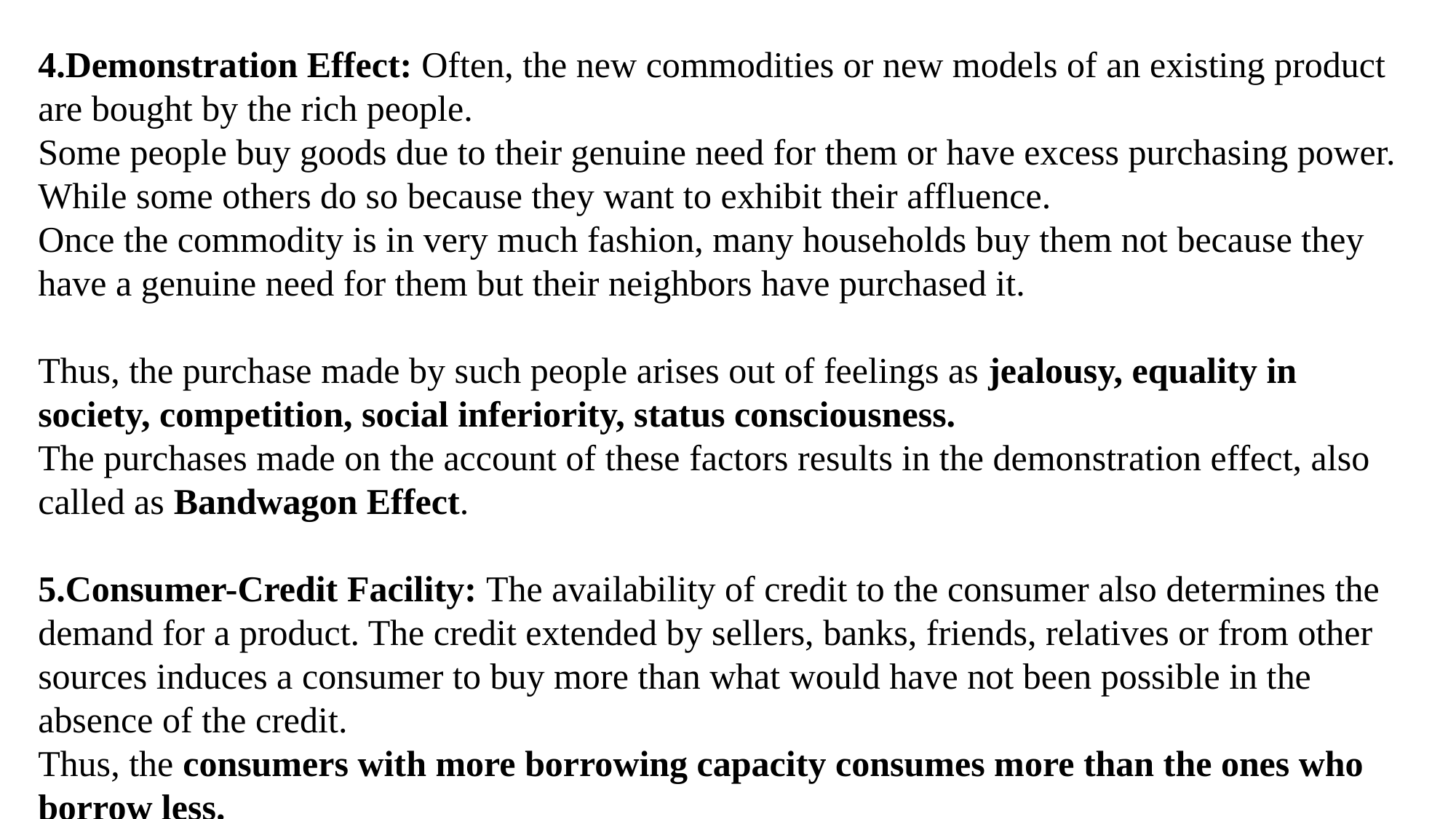

Demonstration Effect: Often, the new commodities or new models of an existing product are bought by the rich people.
Some people buy goods due to their genuine need for them or have excess purchasing power. While some others do so because they want to exhibit their affluence.
Once the commodity is in very much fashion, many households buy them not because they have a genuine need for them but their neighbors have purchased it.

Thus, the purchase made by such people arises out of feelings as jealousy, equality in society, competition, social inferiority, status consciousness.
The purchases made on the account of these factors results in the demonstration effect, also called as Bandwagon Effect.

Consumer-Credit Facility: The availability of credit to the consumer also determines the demand for a product. The credit extended by sellers, banks, friends, relatives or from other sources induces a consumer to buy more than what would have not been possible in the absence of the credit.
Thus, the consumers with more borrowing capacity consumes more than the ones who borrow less.